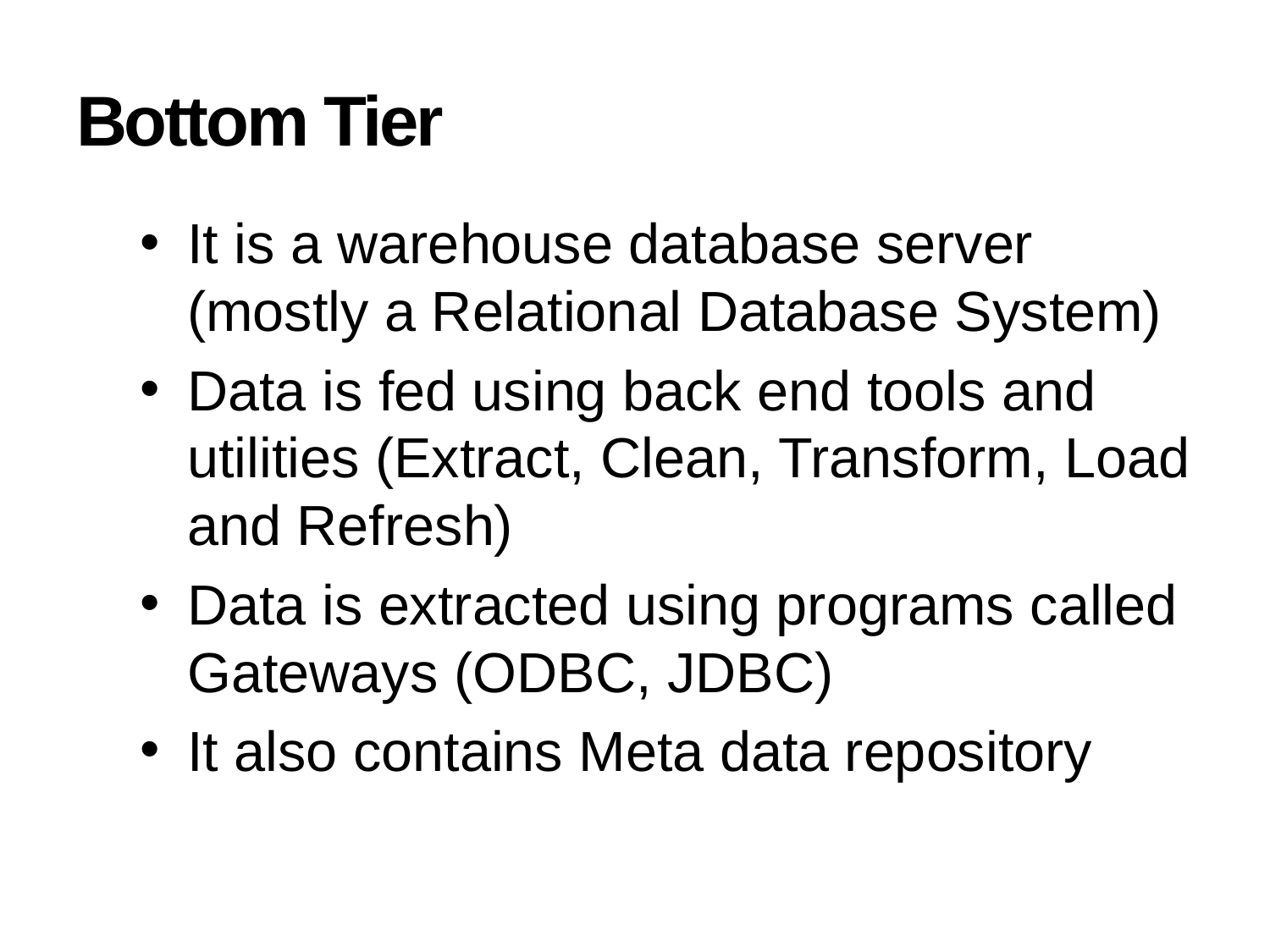

# Bottom Tier
It is a warehouse database server (mostly a Relational Database System)
Data is fed using back end tools and utilities (Extract, Clean, Transform, Load and Refresh)
Data is extracted using programs called Gateways (ODBC, JDBC)
It also contains Meta data repository